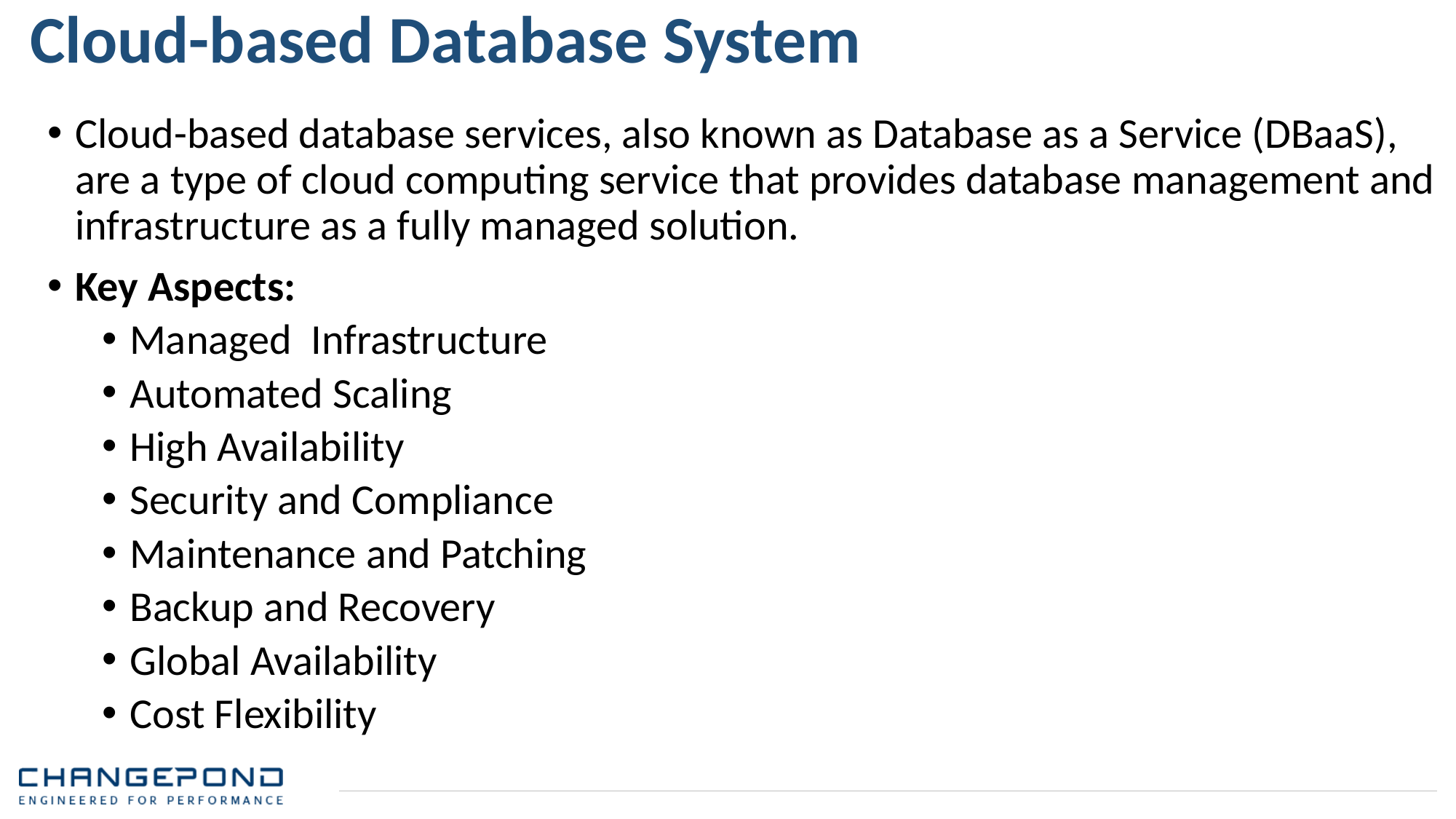

# Cloud-based Database System
Cloud-based database services, also known as Database as a Service (DBaaS), are a type of cloud computing service that provides database management and infrastructure as a fully managed solution.
Key Aspects:
Managed  Infrastructure
Automated Scaling
High Availability
Security and Compliance
Maintenance and Patching
Backup and Recovery
Global Availability
Cost Flexibility